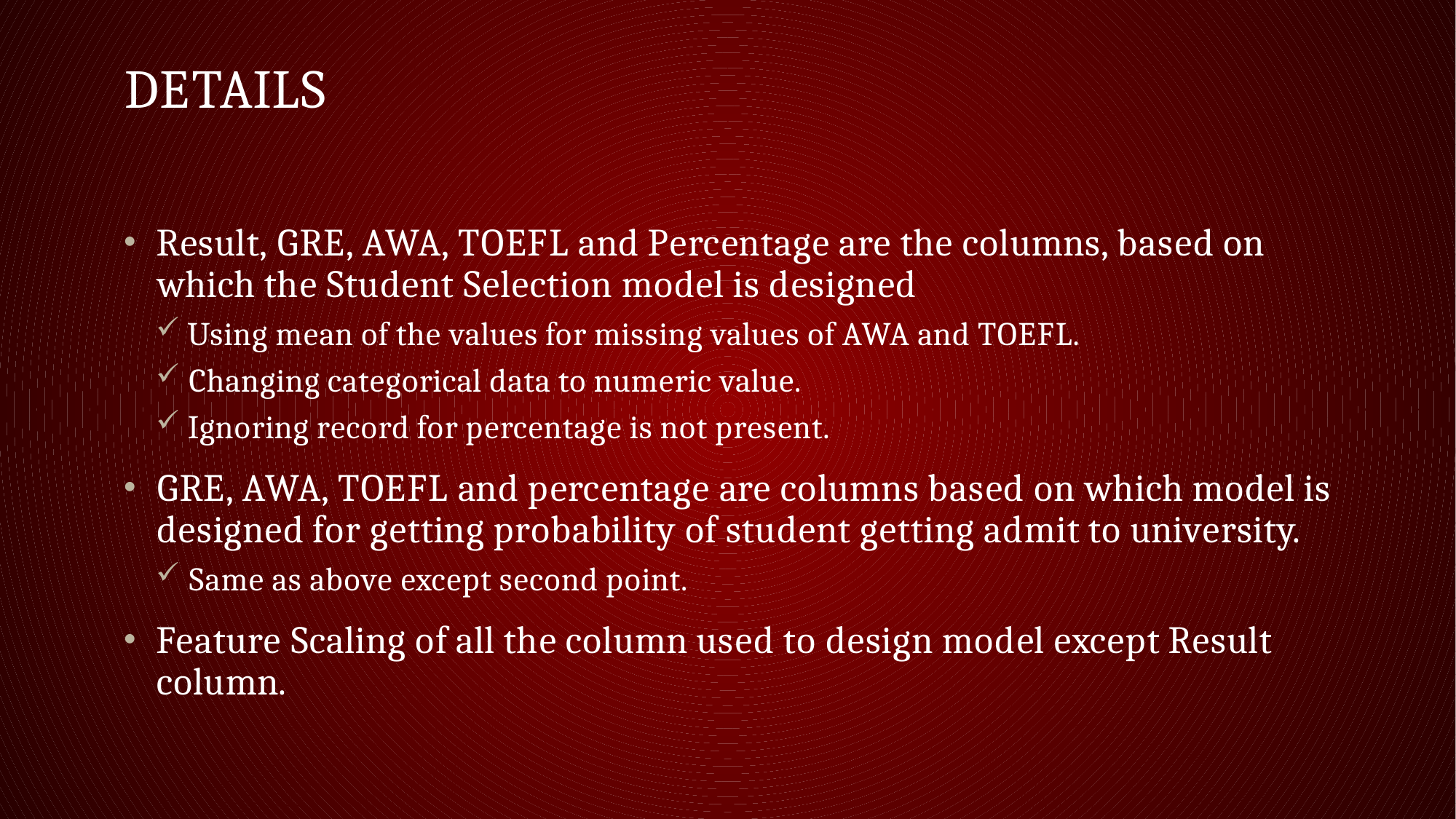

# Details
Result, GRE, AWA, TOEFL and Percentage are the columns, based on which the Student Selection model is designed
Using mean of the values for missing values of AWA and TOEFL.
Changing categorical data to numeric value.
Ignoring record for percentage is not present.
GRE, AWA, TOEFL and percentage are columns based on which model is designed for getting probability of student getting admit to university.
Same as above except second point.
Feature Scaling of all the column used to design model except Result column.